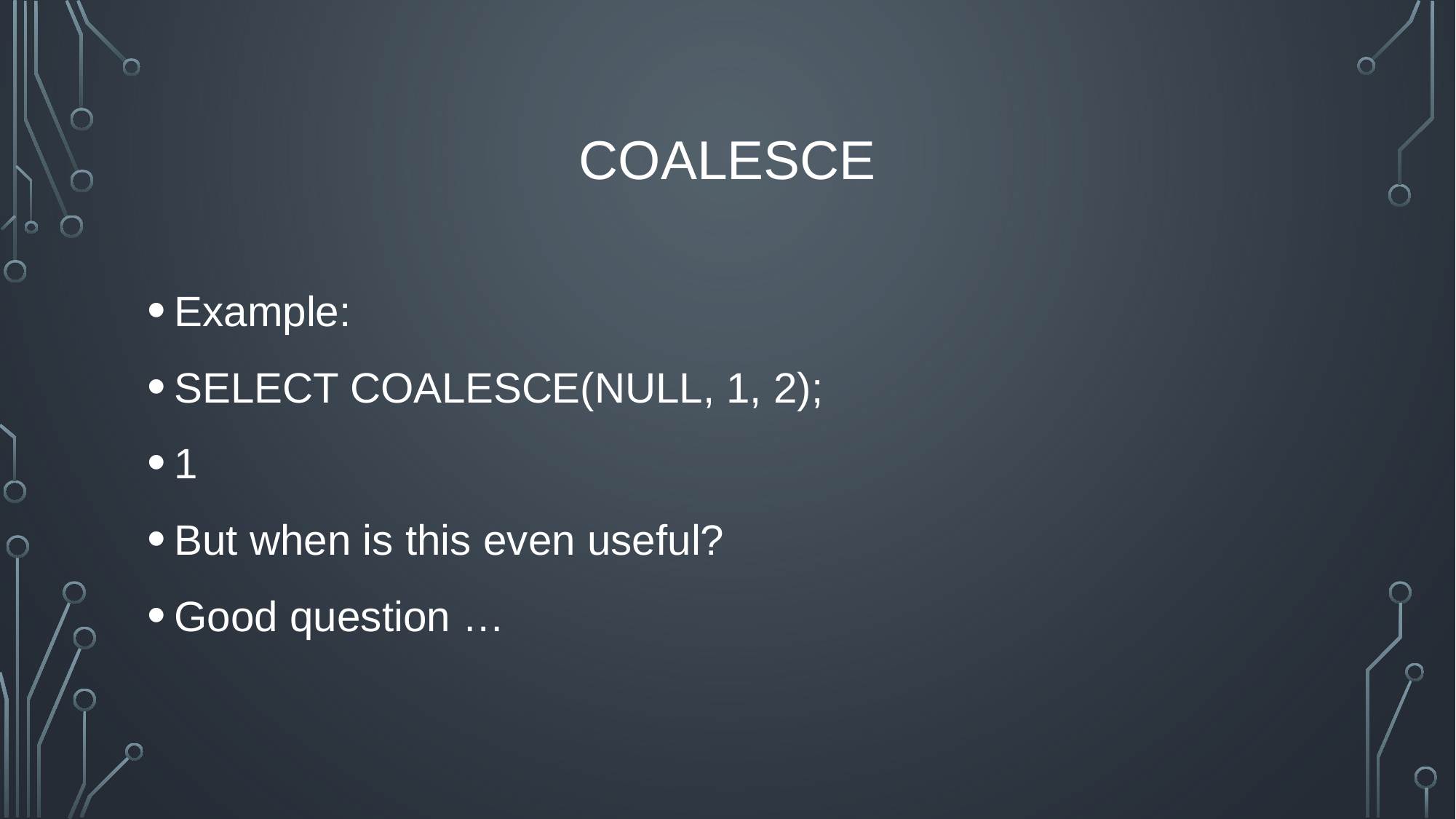

# coalesce
Example:
SELECT COALESCE(NULL, 1, 2);
1
But when is this even useful?
Good question …